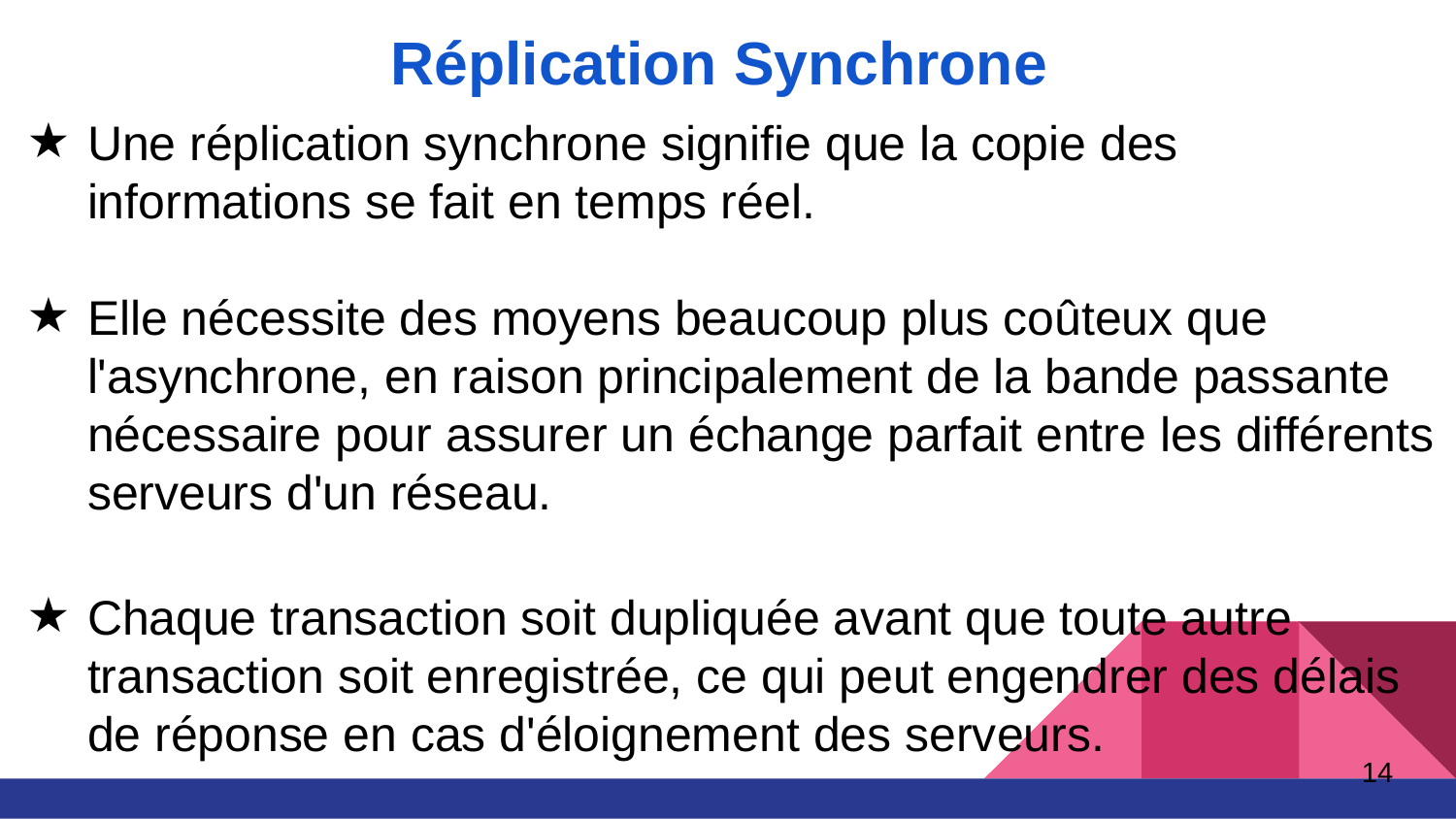

# Réplication Synchrone
Une réplication synchrone signifie que la copie des informations se fait en temps réel.

Elle nécessite des moyens beaucoup plus coûteux que l'asynchrone, en raison principalement de la bande passante nécessaire pour assurer un échange parfait entre les différents serveurs d'un réseau.

Chaque transaction soit dupliquée avant que toute autre transaction soit enregistrée, ce qui peut engendrer des délais de réponse en cas d'éloignement des serveurs.
14